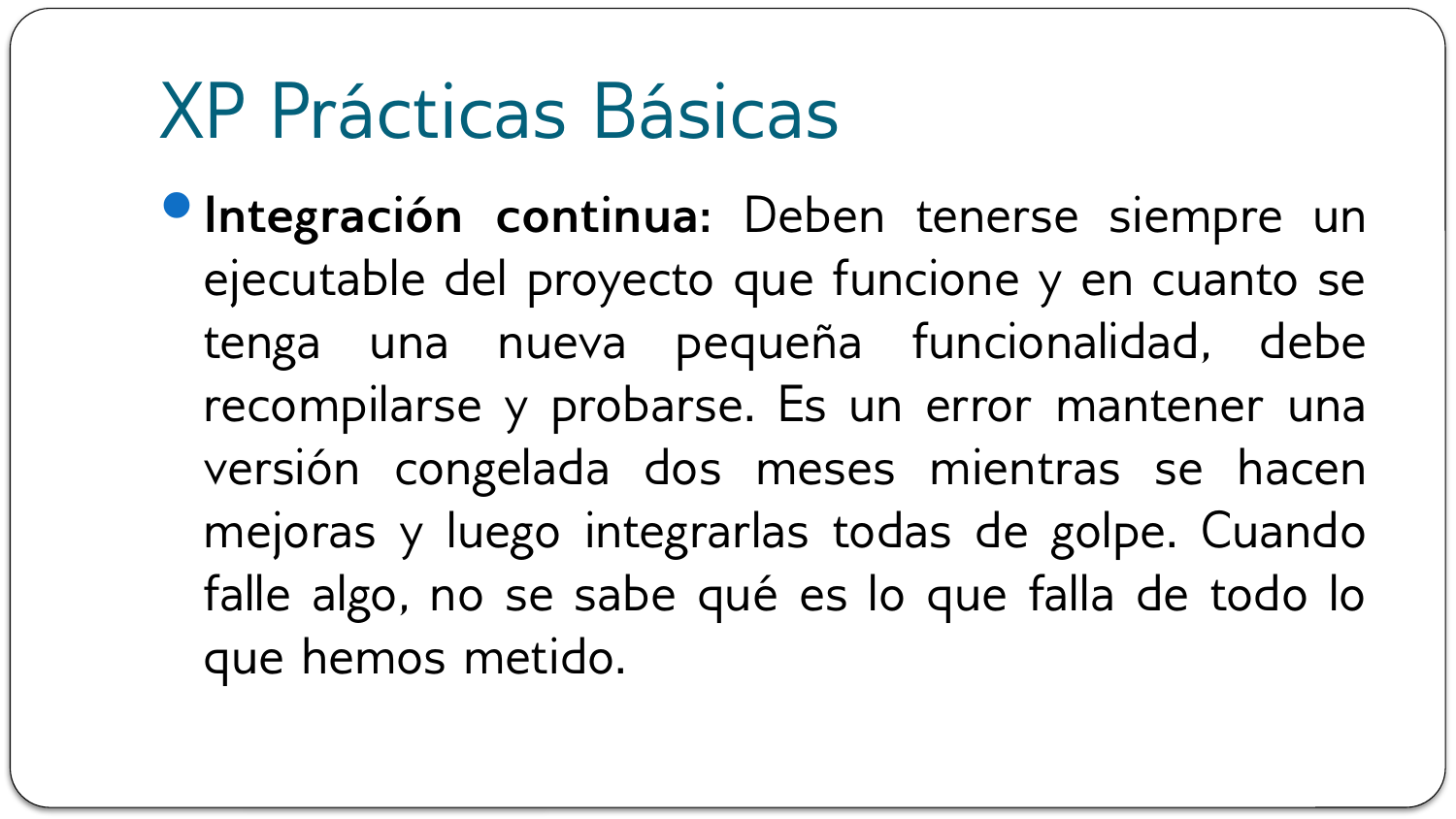

# XP Prácticas Básicas
Integración continua: Deben tenerse siempre un ejecutable del proyecto que funcione y en cuanto se tenga una nueva pequeña funcionalidad, debe recompilarse y probarse. Es un error mantener una versión congelada dos meses mientras se hacen mejoras y luego integrarlas todas de golpe. Cuando falle algo, no se sabe qué es lo que falla de todo lo que hemos metido.